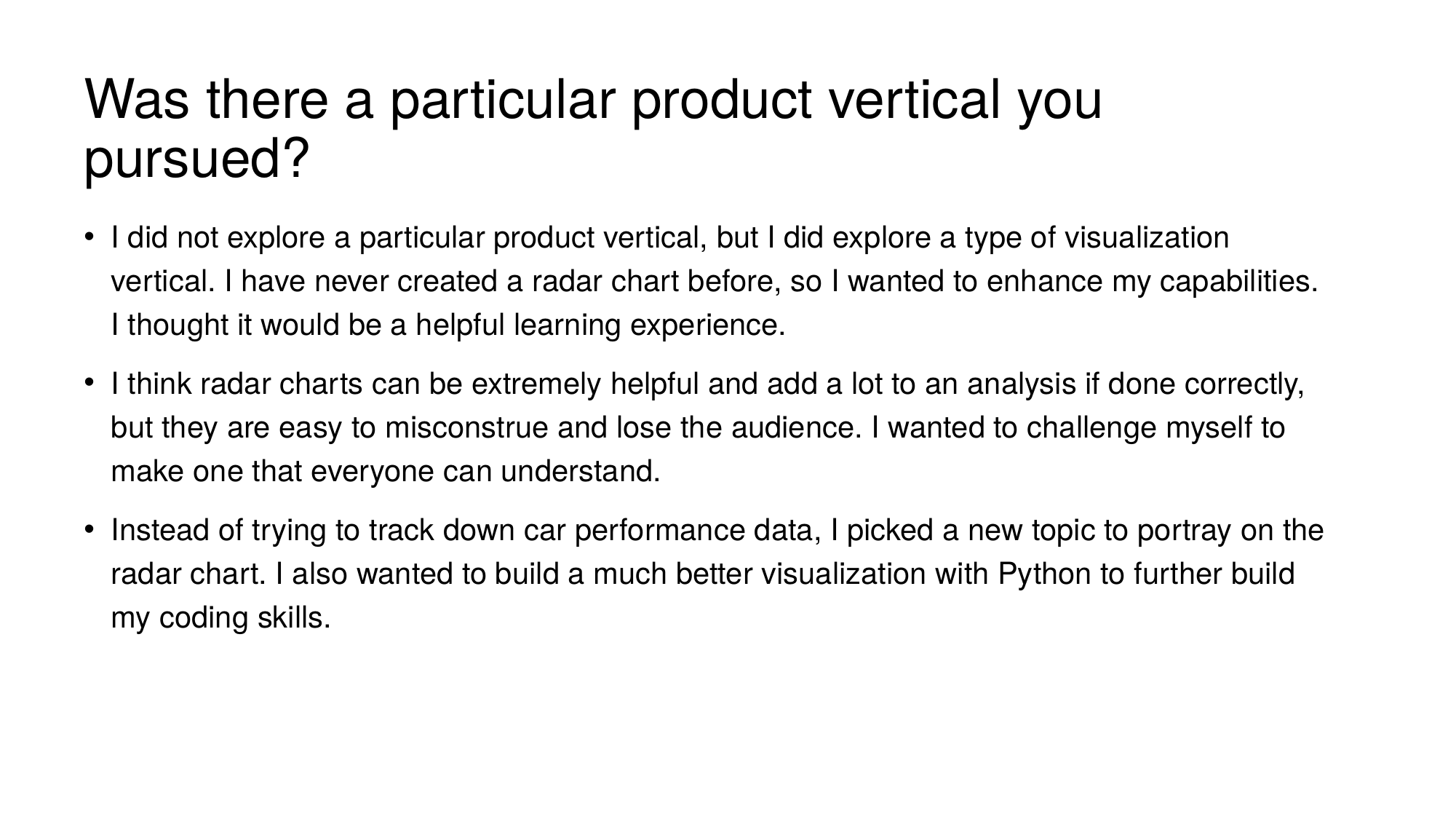

# Was there a particular product vertical you pursued?
I did not explore a particular product vertical, but I did explore a type of visualization vertical. I have never created a radar chart before, so I wanted to enhance my capabilities. I thought it would be a helpful learning experience.
I think radar charts can be extremely helpful and add a lot to an analysis if done correctly, but they are easy to misconstrue and lose the audience. I wanted to challenge myself to make one that everyone can understand.
Instead of trying to track down car performance data, I picked a new topic to portray on the radar chart. I also wanted to build a much better visualization with Python to further build my coding skills.